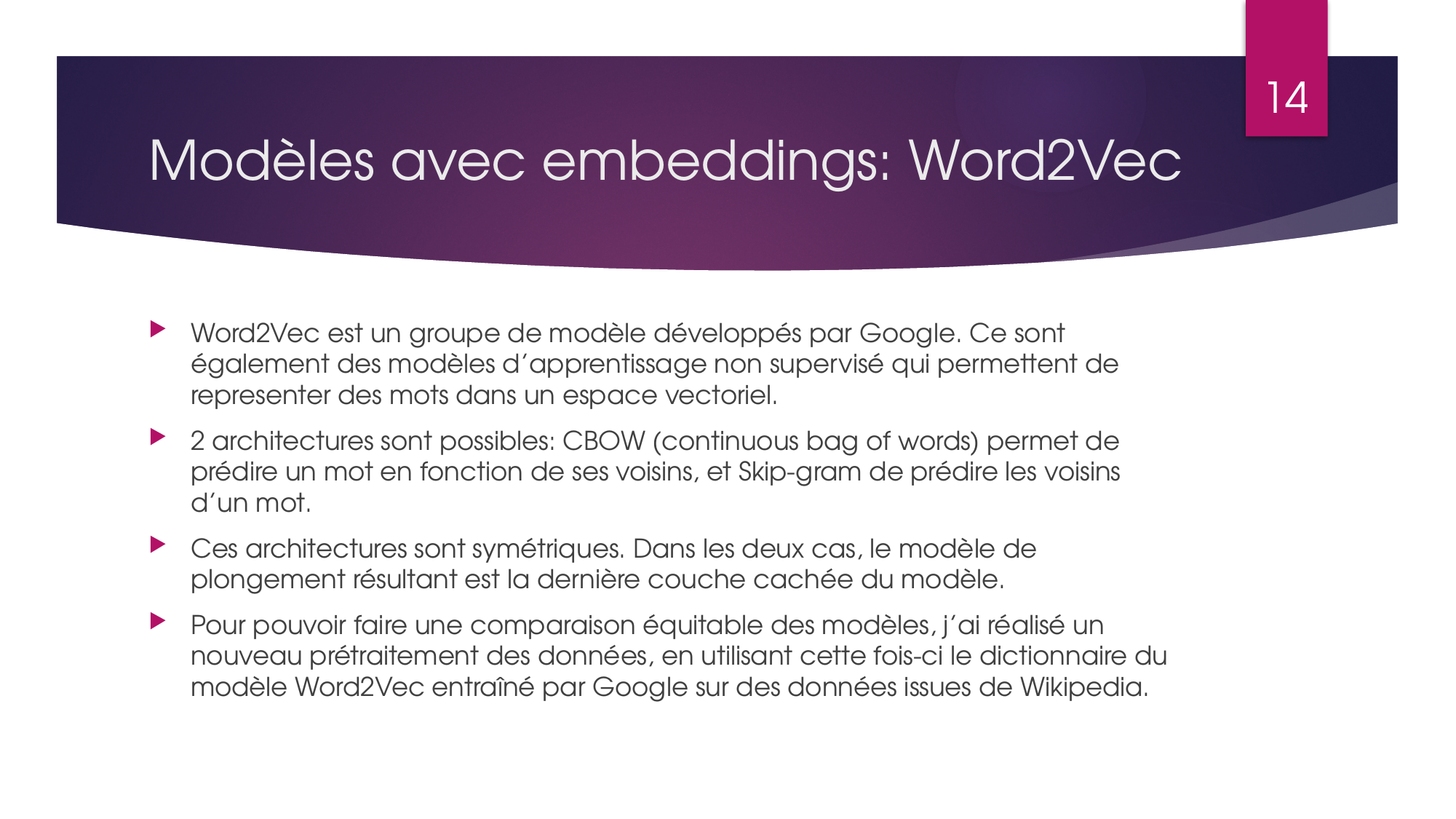

14
# Modèles avec embeddings: Word2Vec
Word2Vec est un groupe de modèle développés par Google. Ce sont également des modèles d’apprentissage non supervisé qui permettent de representer des mots dans un espace vectoriel.
2 architectures sont possibles: CBOW (continuous bag of words) permet de prédire un mot en fonction de ses voisins, et Skip-gram de prédire les voisins d’un mot.
Ces architectures sont symétriques. Dans les deux cas, le modèle de plongement résultant est la dernière couche cachée du modèle.
Pour pouvoir faire une comparaison équitable des modèles, j’ai réalisé un nouveau prétraitement des données, en utilisant cette fois-ci le dictionnaire du modèle Word2Vec entraîné par Google sur des données issues de Wikipedia.